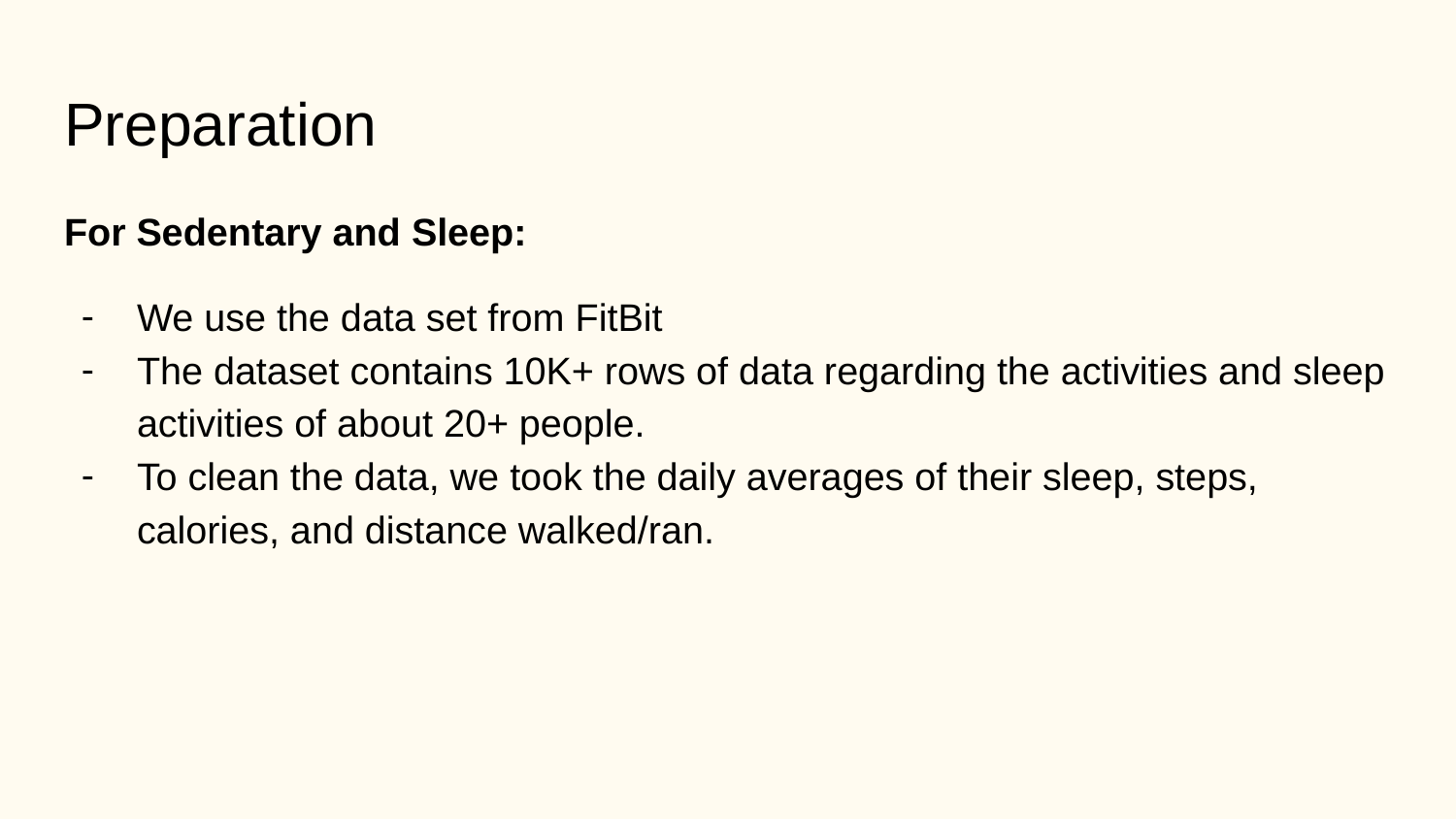

# Preparation
For Sedentary and Sleep:
We use the data set from FitBit
The dataset contains 10K+ rows of data regarding the activities and sleep activities of about 20+ people.
To clean the data, we took the daily averages of their sleep, steps, calories, and distance walked/ran.